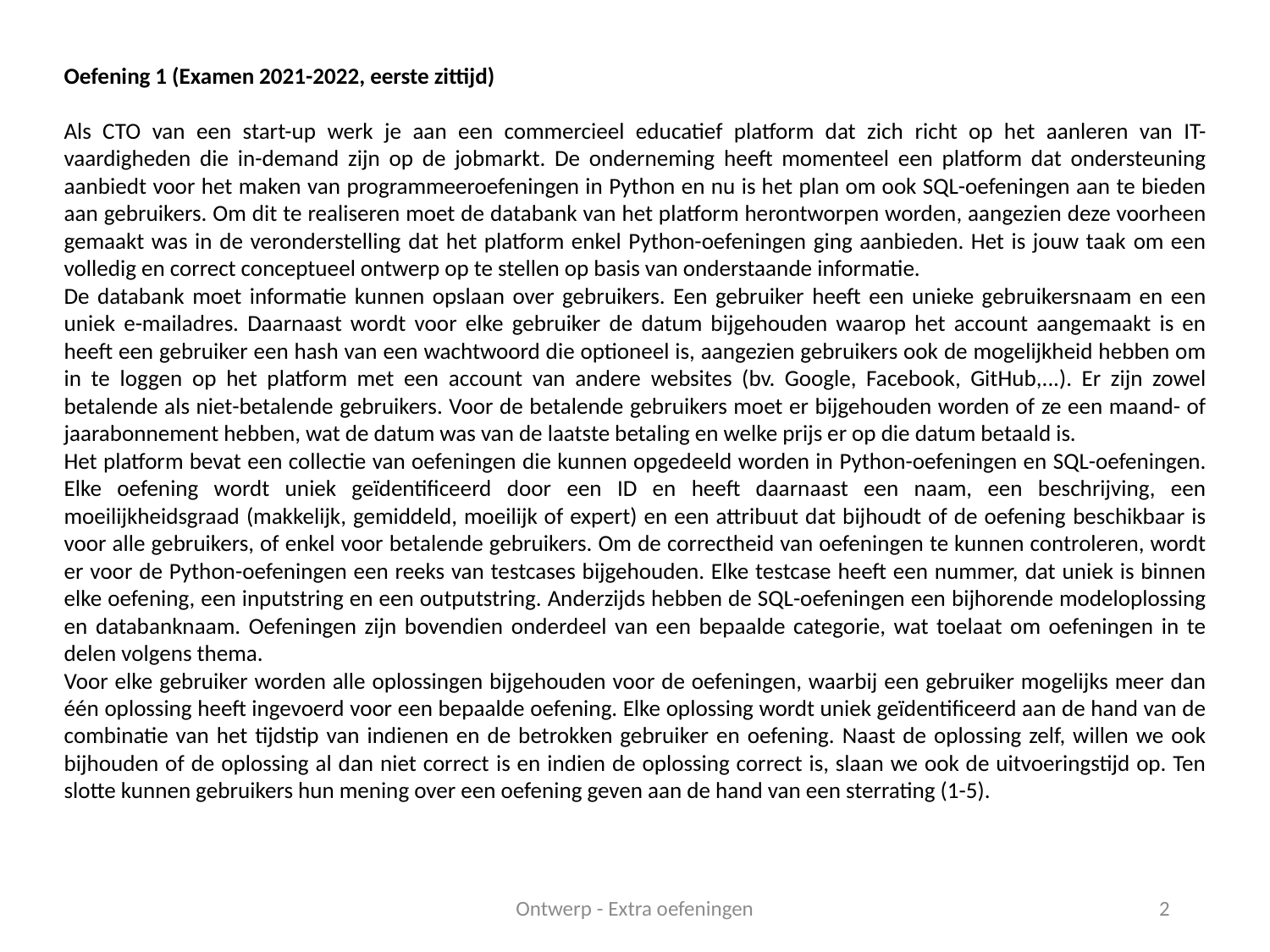

Oefening 1 (Examen 2021-2022, eerste zittijd)

Als CTO van een start-up werk je aan een commercieel educatief platform dat zich richt op het aanleren van IT-vaardigheden die in-demand zijn op de jobmarkt. De onderneming heeft momenteel een platform dat ondersteuning aanbiedt voor het maken van programmeeroefeningen in Python en nu is het plan om ook SQL-oefeningen aan te bieden aan gebruikers. Om dit te realiseren moet de databank van het platform herontworpen worden, aangezien deze voorheen gemaakt was in de veronderstelling dat het platform enkel Python-oefeningen ging aanbieden. Het is jouw taak om een volledig en correct conceptueel ontwerp op te stellen op basis van onderstaande informatie.
De databank moet informatie kunnen opslaan over gebruikers. Een gebruiker heeft een unieke gebruikersnaam en een uniek e-mailadres. Daarnaast wordt voor elke gebruiker de datum bijgehouden waarop het account aangemaakt is en heeft een gebruiker een hash van een wachtwoord die optioneel is, aangezien gebruikers ook de mogelijkheid hebben om in te loggen op het platform met een account van andere websites (bv. Google, Facebook, GitHub,...). Er zijn zowel betalende als niet-betalende gebruikers. Voor de betalende gebruikers moet er bijgehouden worden of ze een maand- of jaarabonnement hebben, wat de datum was van de laatste betaling en welke prijs er op die datum betaald is.
Het platform bevat een collectie van oefeningen die kunnen opgedeeld worden in Python-oefeningen en SQL-oefeningen. Elke oefening wordt uniek geïdentificeerd door een ID en heeft daarnaast een naam, een beschrijving, een moeilijkheidsgraad (makkelijk, gemiddeld, moeilijk of expert) en een attribuut dat bijhoudt of de oefening beschikbaar is voor alle gebruikers, of enkel voor betalende gebruikers. Om de correctheid van oefeningen te kunnen controleren, wordt er voor de Python-oefeningen een reeks van testcases bijgehouden. Elke testcase heeft een nummer, dat uniek is binnen elke oefening, een inputstring en een outputstring. Anderzijds hebben de SQL-oefeningen een bijhorende modeloplossing en databanknaam. Oefeningen zijn bovendien onderdeel van een bepaalde categorie, wat toelaat om oefeningen in te delen volgens thema.
Voor elke gebruiker worden alle oplossingen bijgehouden voor de oefeningen, waarbij een gebruiker mogelijks meer dan één oplossing heeft ingevoerd voor een bepaalde oefening. Elke oplossing wordt uniek geïdentificeerd aan de hand van de combinatie van het tijdstip van indienen en de betrokken gebruiker en oefening. Naast de oplossing zelf, willen we ook bijhouden of de oplossing al dan niet correct is en indien de oplossing correct is, slaan we ook de uitvoeringstijd op. Ten slotte kunnen gebruikers hun mening over een oefening geven aan de hand van een sterrating (1-5).
Ontwerp - Extra oefeningen
2